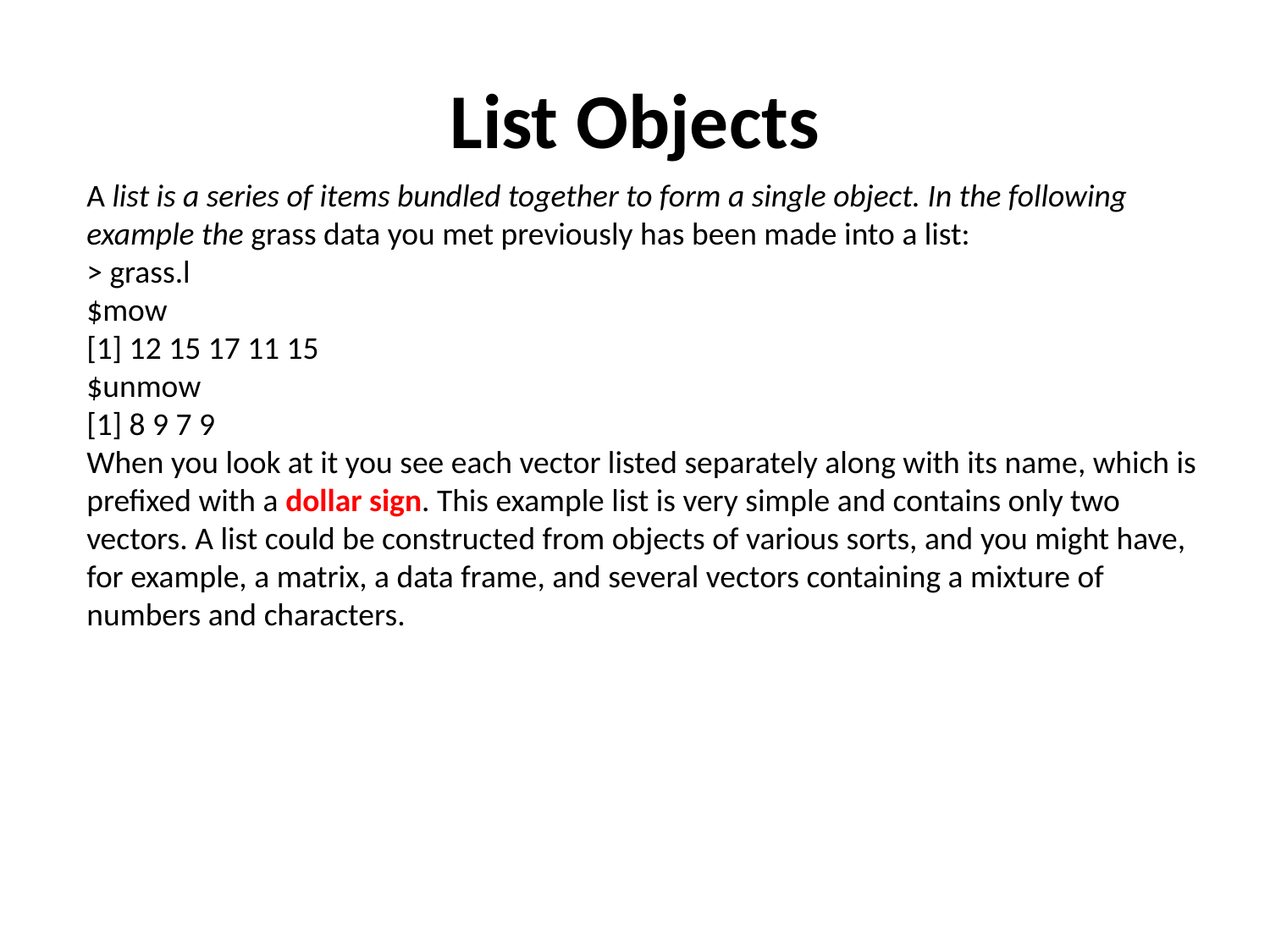

# List Objects
A list is a series of items bundled together to form a single object. In the following example the grass data you met previously has been made into a list:
> grass.l
$mow
[1] 12 15 17 11 15
$unmow
[1] 8 9 7 9
When you look at it you see each vector listed separately along with its name, which is prefixed with a dollar sign. This example list is very simple and contains only two vectors. A list could be constructed from objects of various sorts, and you might have, for example, a matrix, a data frame, and several vectors containing a mixture of numbers and characters.